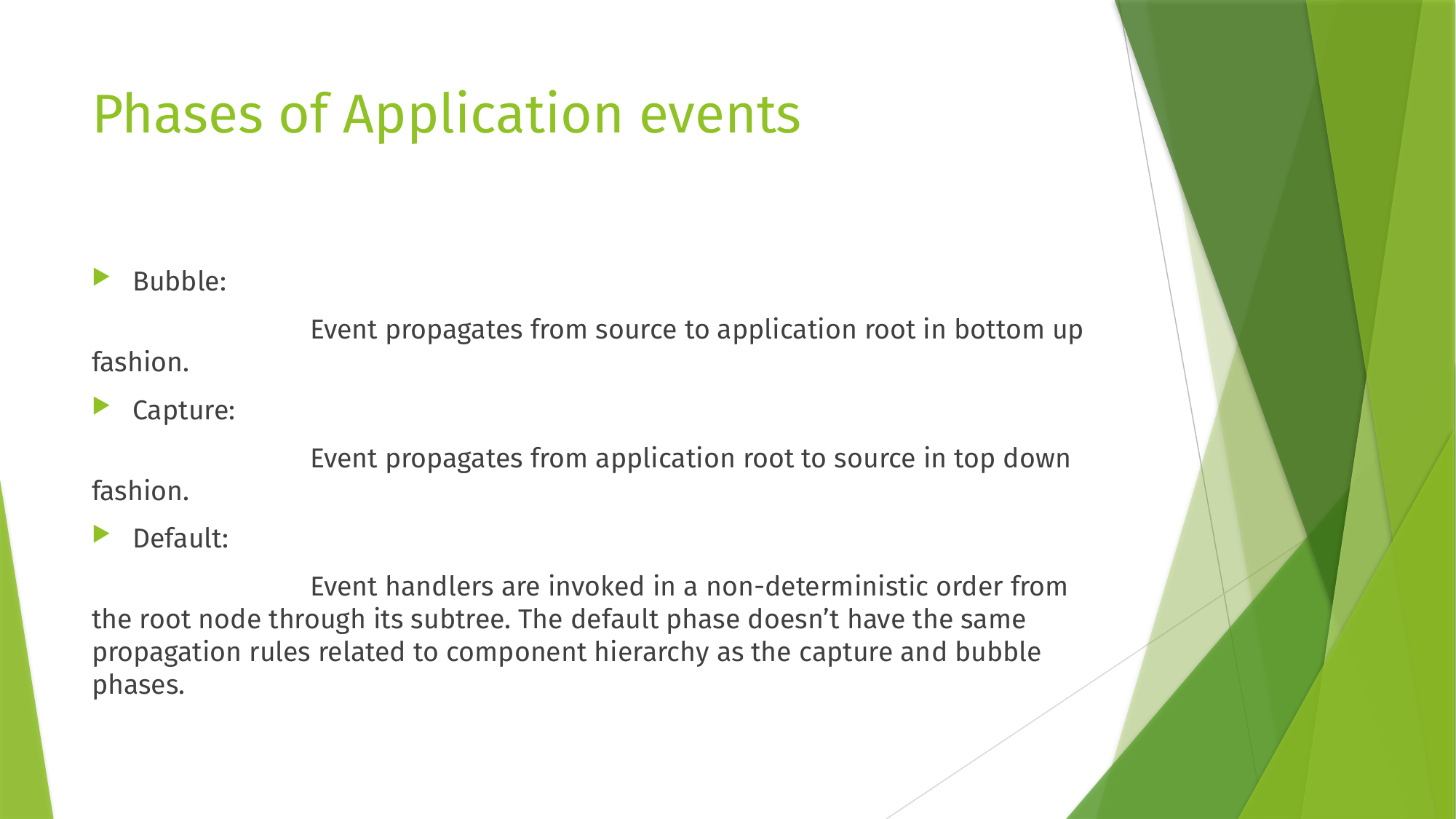

# Phases of Application events
Bubble:
		Event propagates from source to application root in bottom up fashion.
Capture:
		Event propagates from application root to source in top down fashion.
Default:
		Event handlers are invoked in a non-deterministic order from the root node through its subtree. The default phase doesn’t have the same propagation rules related to component hierarchy as the capture and bubble phases.